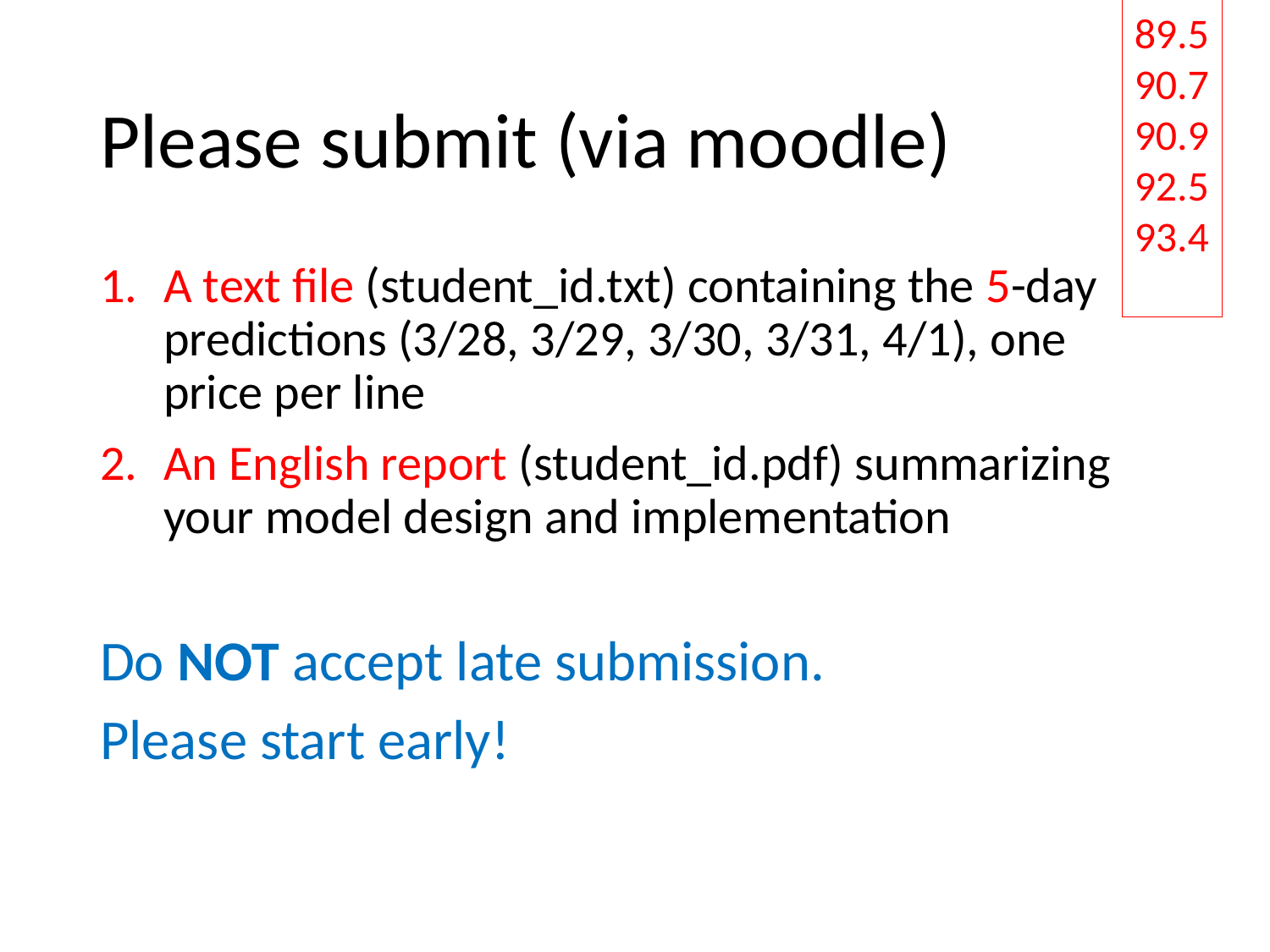

89.5
90.7
90.9
92.5
93.4

# Please submit (via moodle)
A text file (student_id.txt) containing the 5-day predictions (3/28, 3/29, 3/30, 3/31, 4/1), one price per line
An English report (student_id.pdf) summarizing your model design and implementation

Do NOT accept late submission.
Please start early!